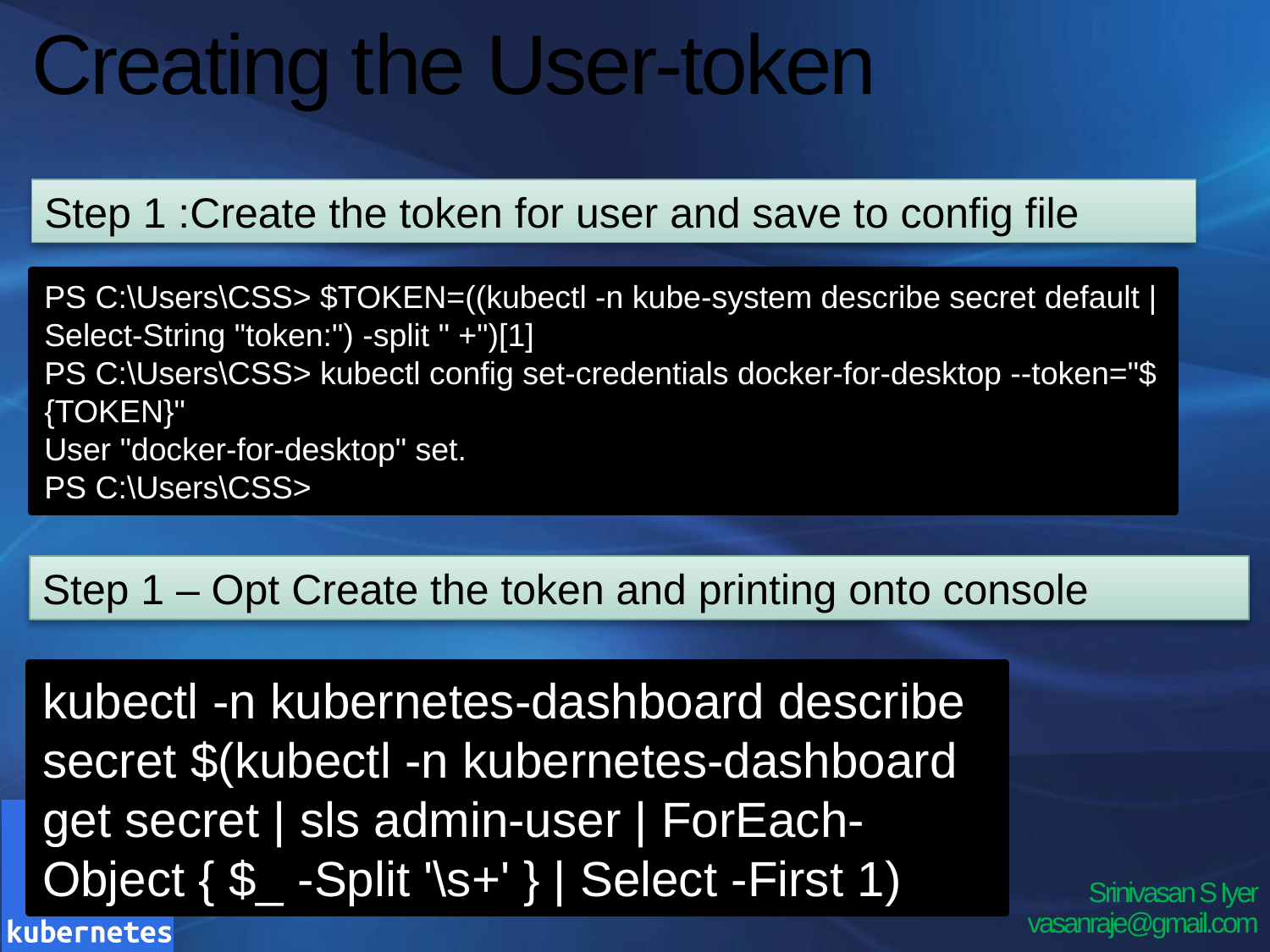

# Creating the User-token
Step 1 :Create the token for user and save to config file
PS C:\Users\CSS> $TOKEN=((kubectl -n kube-system describe secret default | Select-String "token:") -split " +")[1]
PS C:\Users\CSS> kubectl config set-credentials docker-for-desktop --token="${TOKEN}"
User "docker-for-desktop" set.
PS C:\Users\CSS>
Step 1 – Opt Create the token and printing onto console
kubectl -n kubernetes-dashboard describe secret $(kubectl -n kubernetes-dashboard get secret | sls admin-user | ForEach-Object { $_ -Split '\s+' } | Select -First 1)